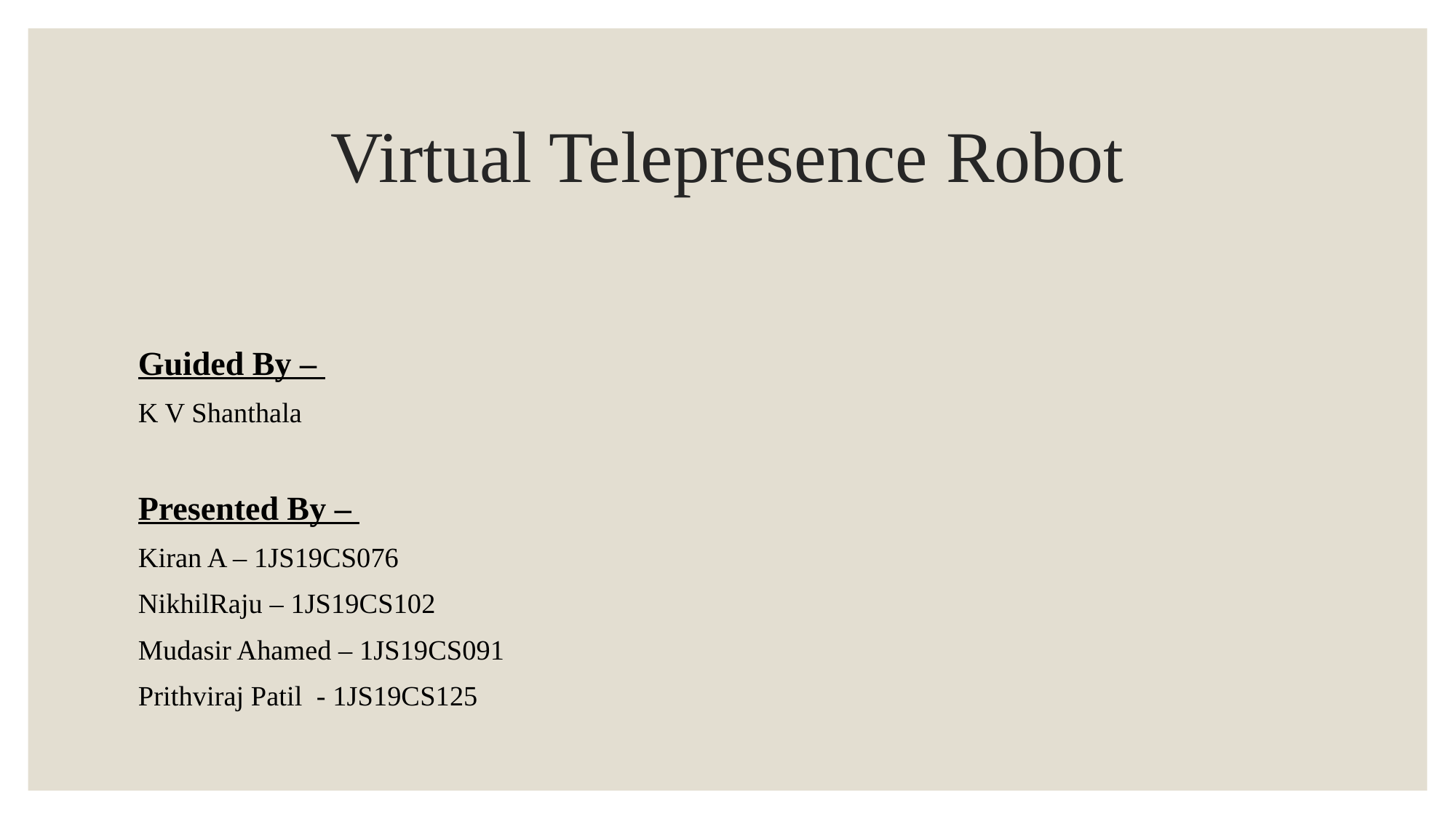

# Virtual Telepresence Robot

Guided By –
K V Shanthala

Presented By –
Kiran A – 1JS19CS076
NikhilRaju – 1JS19CS102
Mudasir Ahamed – 1JS19CS091
Prithviraj Patil  - 1JS19CS125